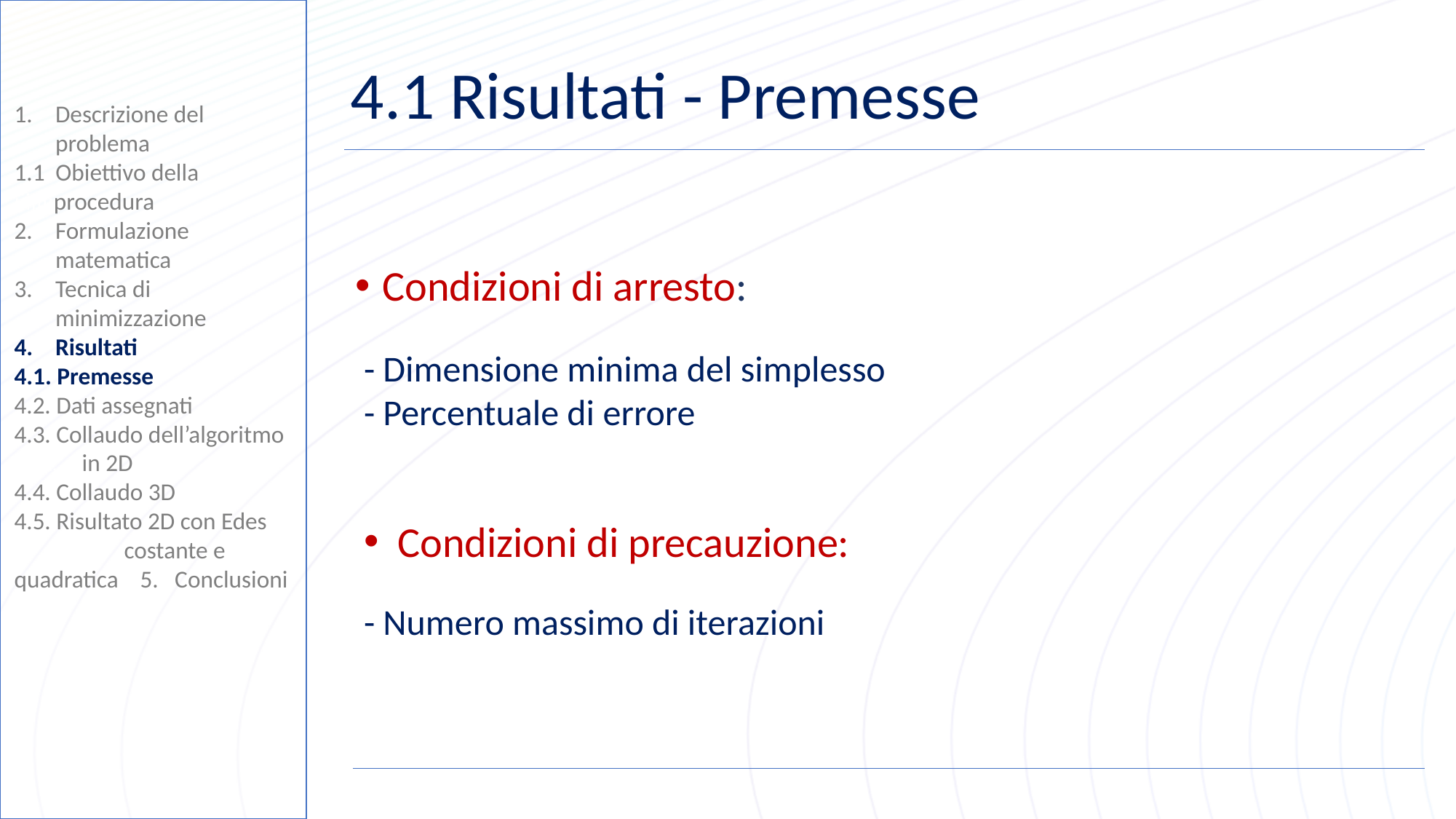

# 4.1 Risultati - Premesse
Descrizione del problema
1.1  Obiettivo della        iiiiiiiprocedura
Formulazione matematica
Tecnica di minimizzazione
Risultati
4.1. Premesse
4.2. Dati assegnati
4.3. Collaudo dell’algoritmo       ……..in 2D
4.4. Collaudo 3D
4.5. Risultato 2D con Edes                   .      costante e quadratica    5.   Conclusioni

Condizioni di arresto:
- Dimensione minima del simplesso
- Percentuale di errore
Condizioni di precauzione:

- Numero massimo di iterazioni